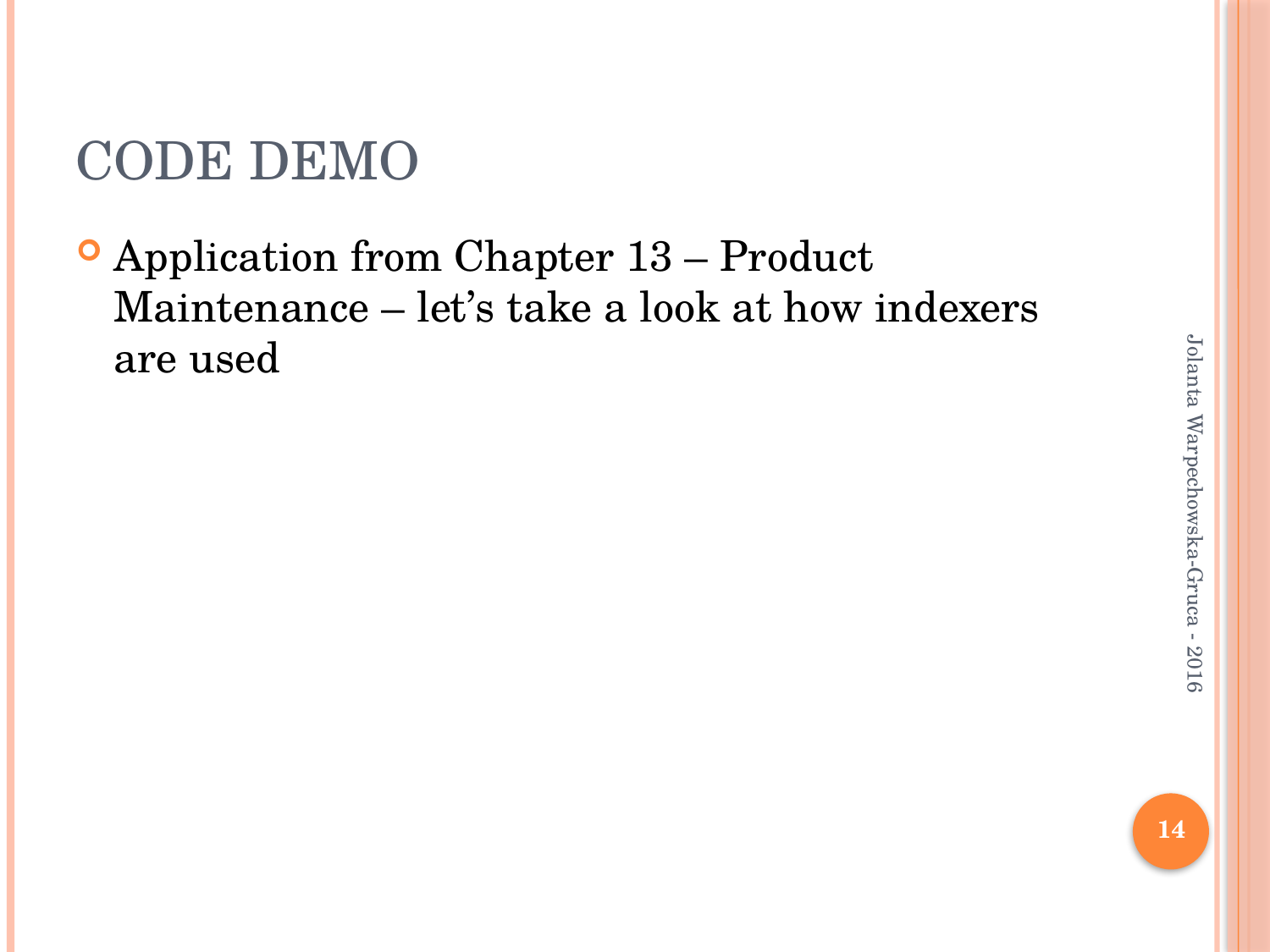

# Code Demo
Application from Chapter 13 – Product Maintenance – let’s take a look at how indexers are used
Jolanta Warpechowska-Gruca - 2016
14